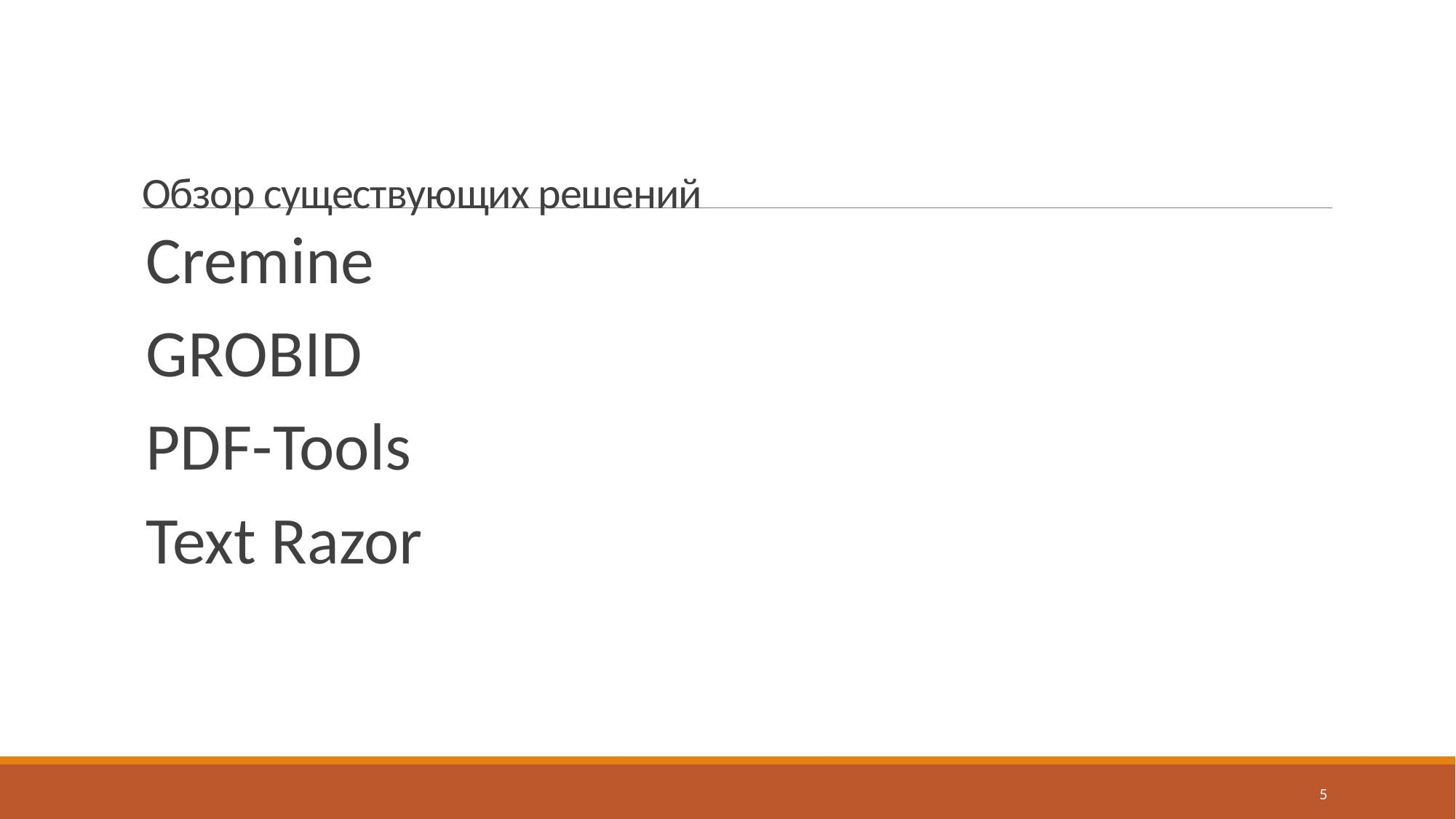

# Обзор существующих решений
Cremine
GROBID
PDF-Tools
Text Razor
5